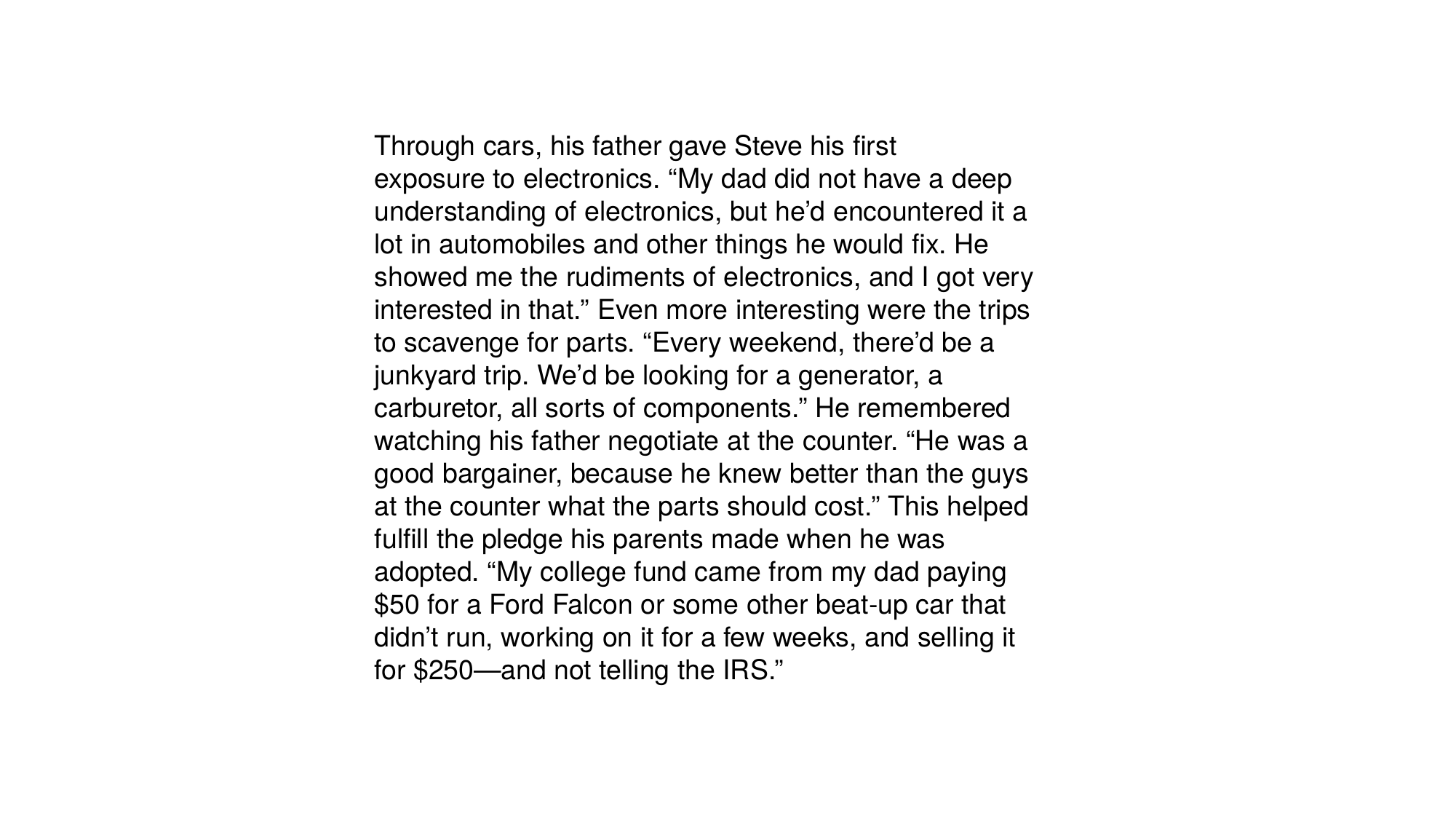

Through cars, his father gave Steve his first
exposure to electronics. “My dad did not have a deep
understanding of electronics, but he’d encountered it a
lot in automobiles and other things he would fix. He
showed me the rudiments of electronics, and I got very
interested in that.” Even more interesting were the trips
to scavenge for parts. “Every weekend, there’d be a
junkyard trip. We’d be looking for a generator, a
carburetor, all sorts of components.” He remembered
watching his father negotiate at the counter. “He was a
good bargainer, because he knew better than the guys
at the counter what the parts should cost.” This helped
fulfill the pledge his parents made when he was
adopted. “My college fund came from my dad paying
$50 for a Ford Falcon or some other beat-up car that
didn’t run, working on it for a few weeks, and selling it
for $250—and not telling the IRS.”